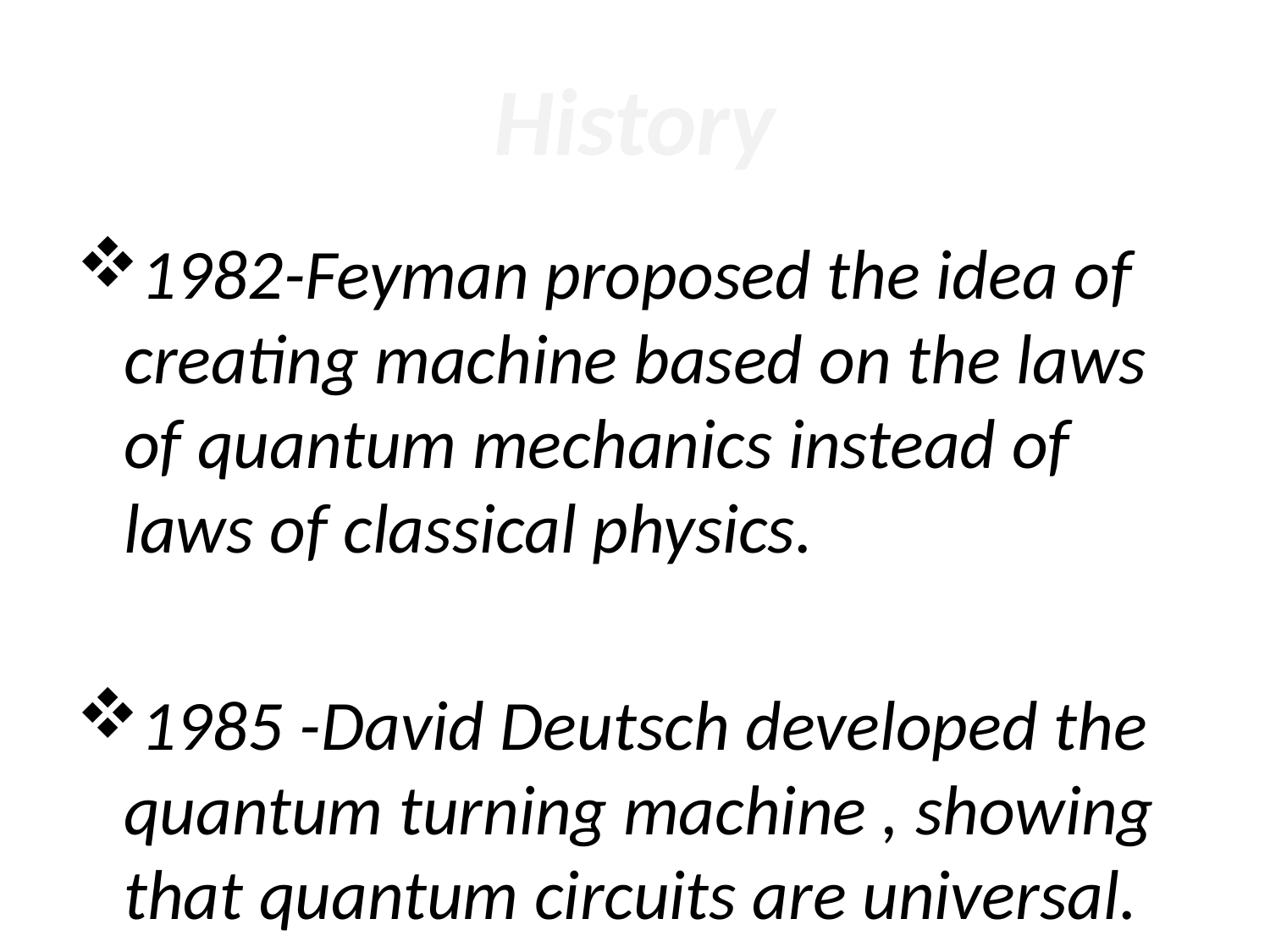

# History
1982-Feyman proposed the idea of creating machine based on the laws of quantum mechanics instead of laws of classical physics.

1985 -David Deutsch developed the quantum turning machine , showing that quantum circuits are universal.